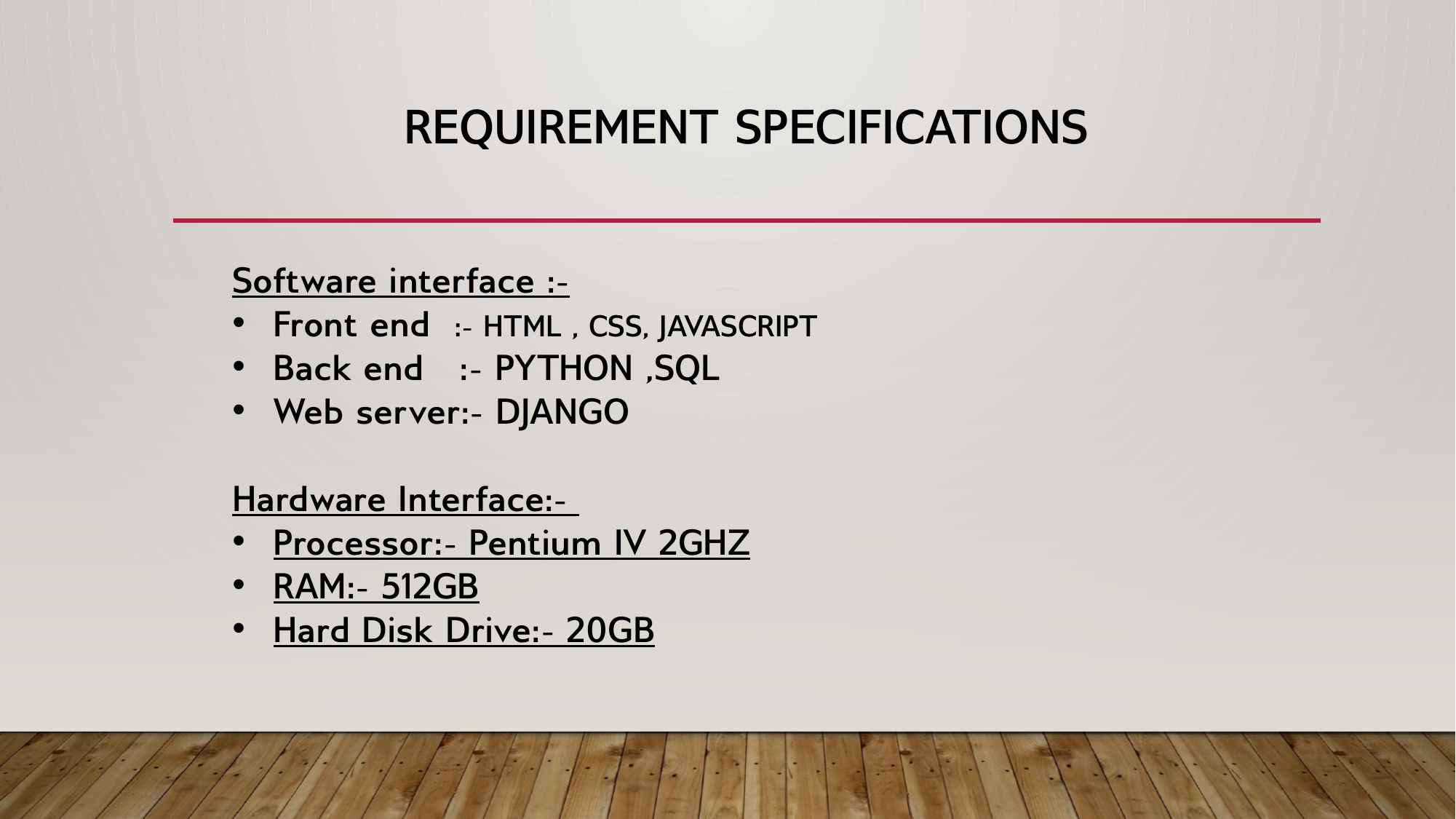

# REQUIREMENT SPECIFICATIONS
Software interface :-
Front end  :- HTML , CSS, JAVASCRIPT
Back end   :- PYTHON ,SQL
Web server:- DJANGO

Hardware Interface:-
Processor:- Pentium IV 2GHZ
RAM:- 512GB
Hard Disk Drive:- 20GB